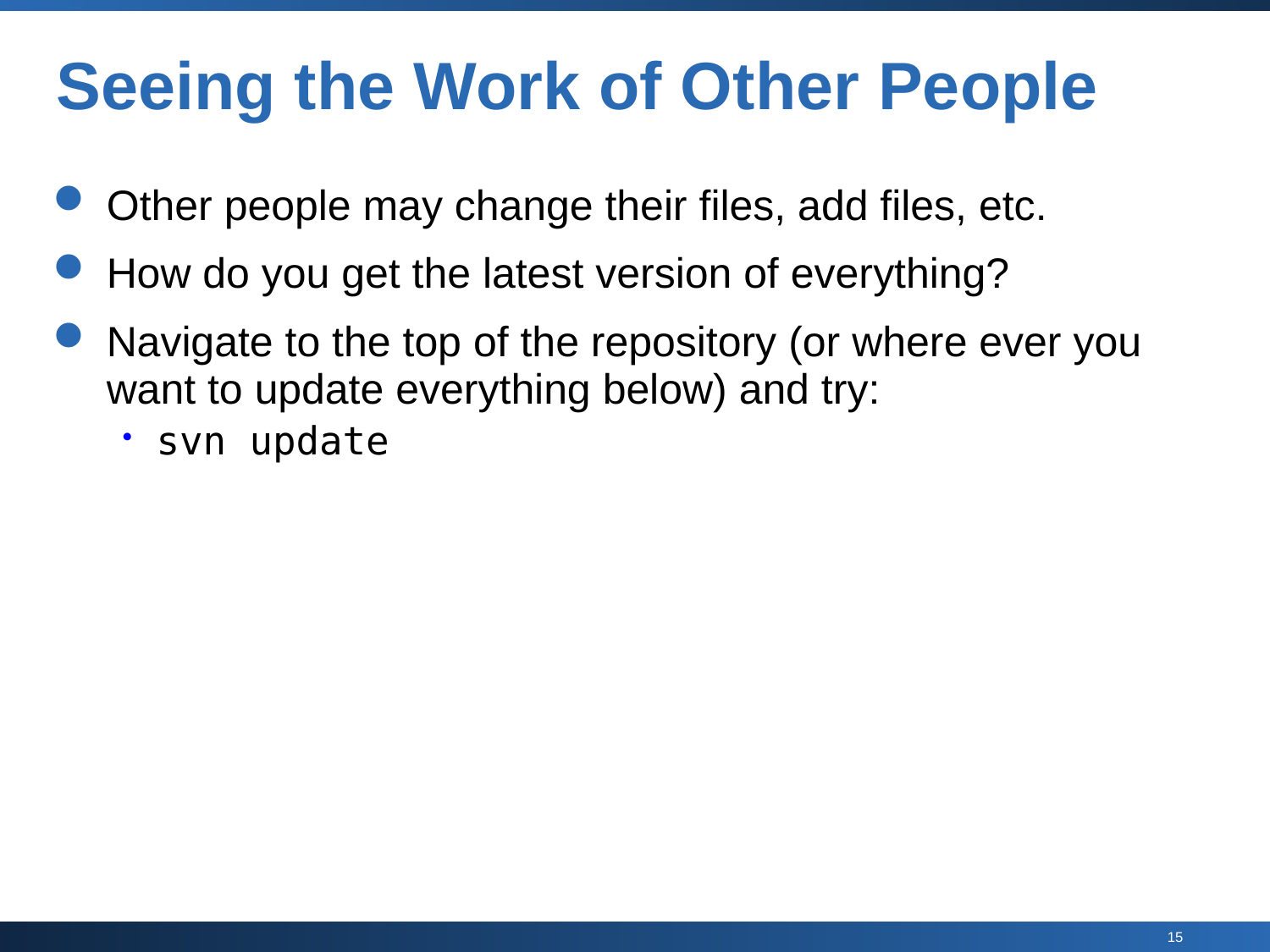

# Seeing the Work of Other People
Other people may change their files, add files, etc.
How do you get the latest version of everything?
Navigate to the top of the repository (or where ever you want to update everything below) and try:
svn update